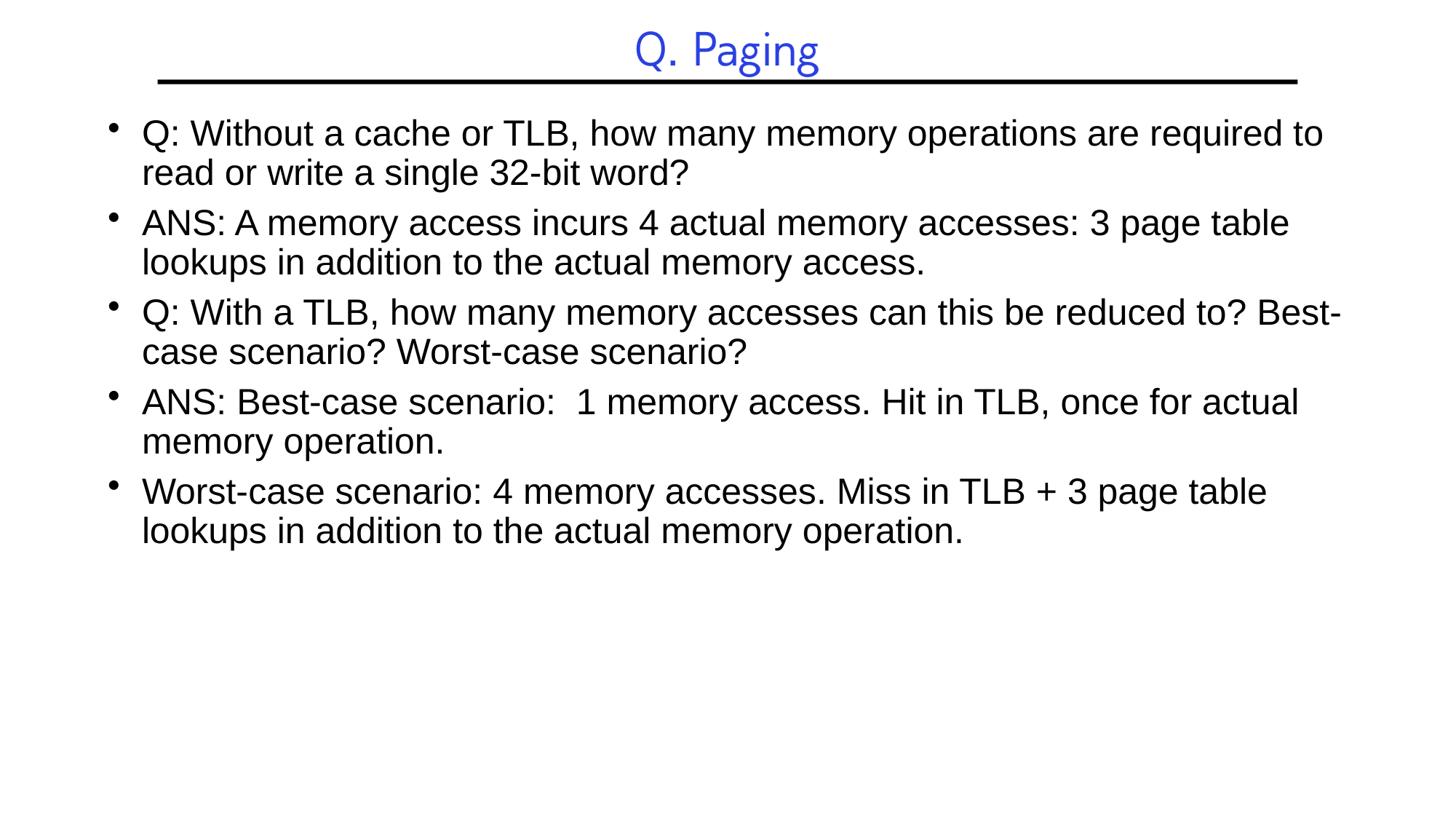

# Q. Paging
Q: Without a cache or TLB, how many memory operations are required to read or write a single 32-bit word?
ANS: A memory access incurs 4 actual memory accesses: 3 page table lookups in addition to the actual memory access.
Q: With a TLB, how many memory accesses can this be reduced to? Best-case scenario? Worst-case scenario?
ANS: Best-case scenario:  1 memory access. Hit in TLB, once for actual memory operation.
Worst-case scenario: 4 memory accesses. Miss in TLB + 3 page table lookups in addition to the actual memory operation.